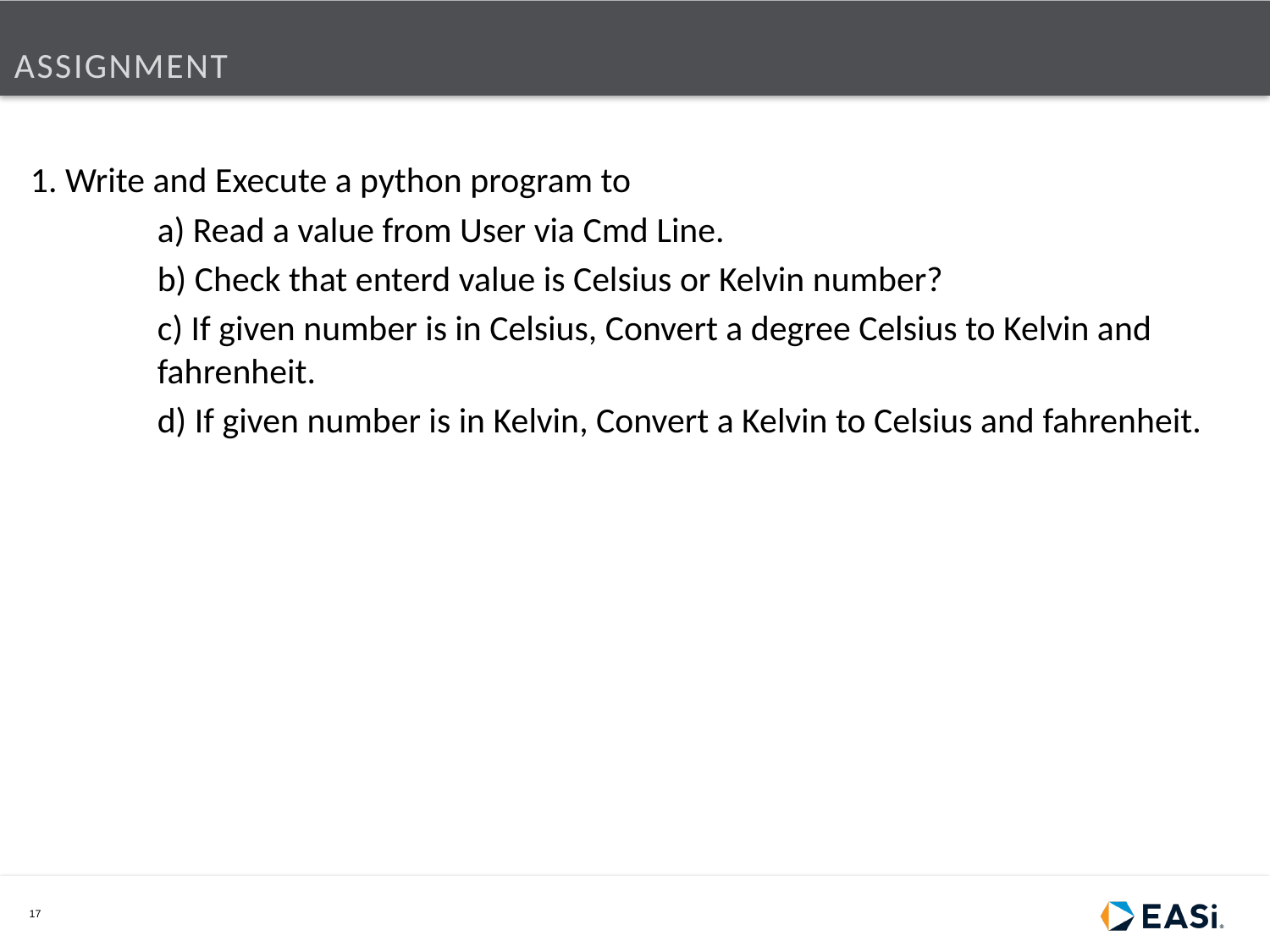

# Assignment

1. Write and Execute a python program to
	a) Read a value from User via Cmd Line.
	b) Check that enterd value is Celsius or Kelvin number?
	c) If given number is in Celsius, Convert a degree Celsius to Kelvin and 		fahrenheit.
	d) If given number is in Kelvin, Convert a Kelvin to Celsius and fahrenheit.

17